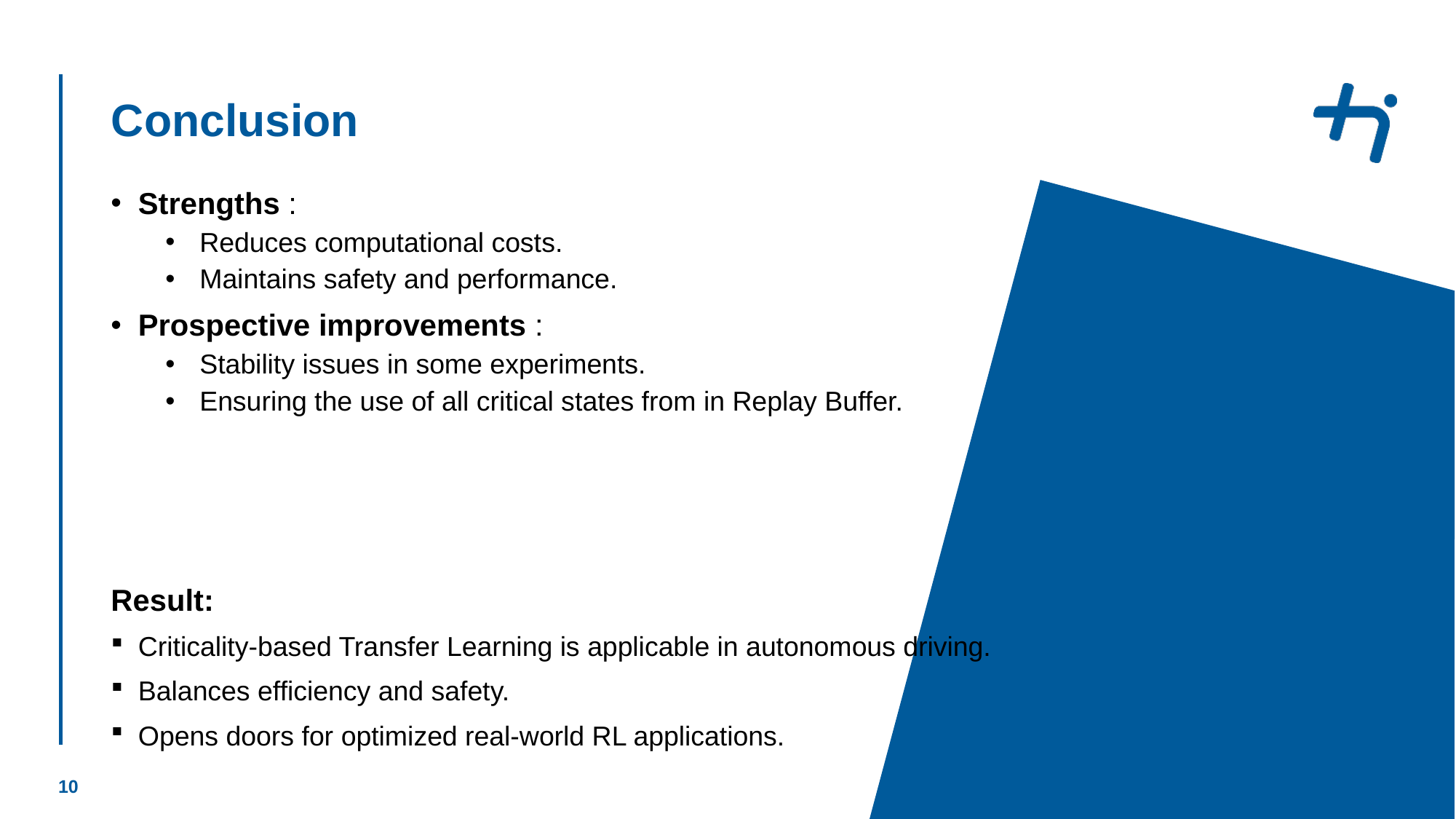

# Conclusion
Strengths :
Reduces computational costs.
Maintains safety and performance.
Prospective improvements :
Stability issues in some experiments.
Ensuring the use of all critical states from in Replay Buffer.

Result:
Criticality-based Transfer Learning is applicable in autonomous driving.
Balances efficiency and safety.
Opens doors for optimized real-world RL applications.

10